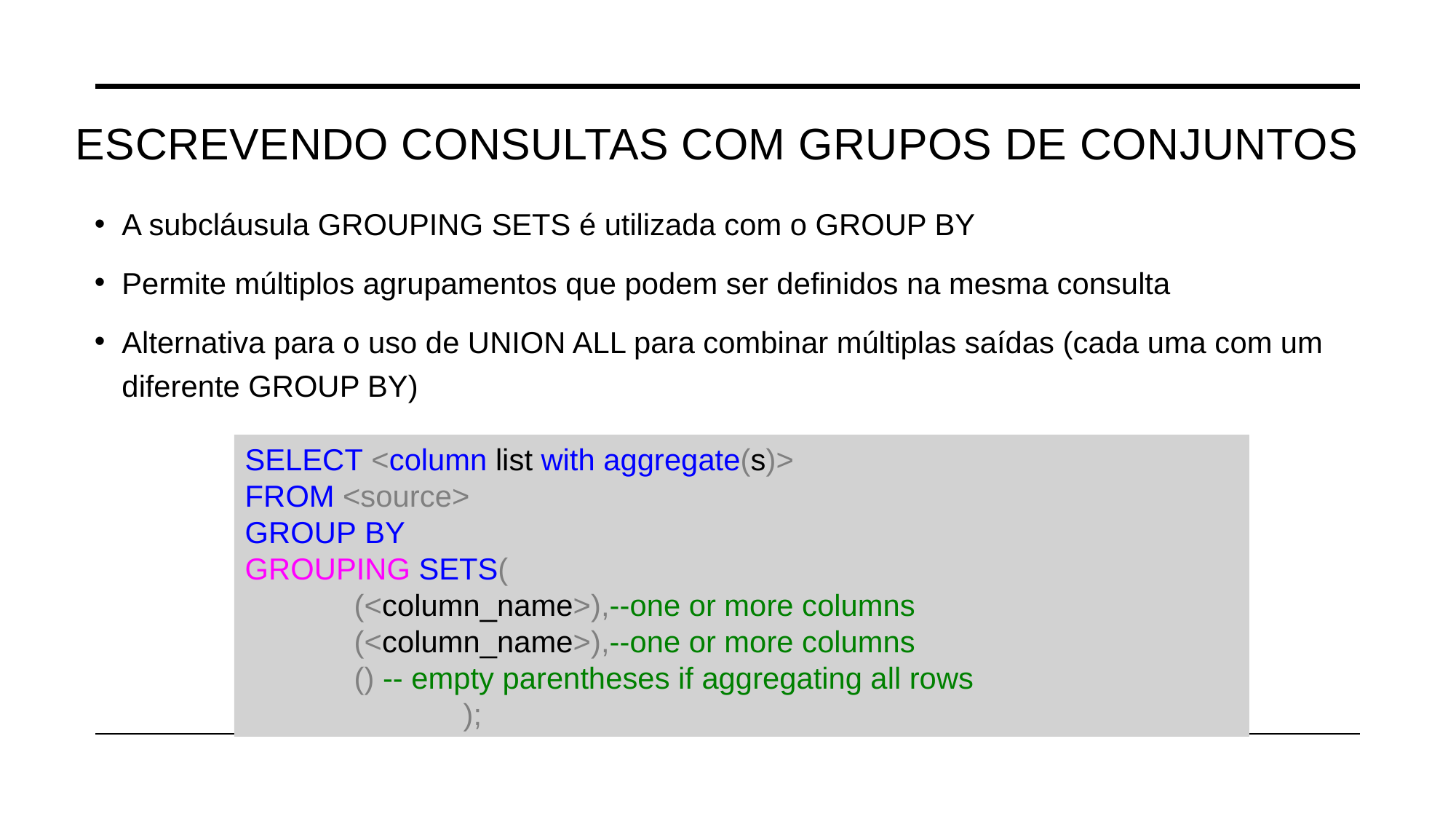

# Escrevendo consultas com GRUPOS DE CONJUNTOS
A subcláusula GROUPING SETS é utilizada com o GROUP BY
Permite múltiplos agrupamentos que podem ser definidos na mesma consulta
Alternativa para o uso de UNION ALL para combinar múltiplas saídas (cada uma com um diferente GROUP BY)
SELECT <column list with aggregate(s)>
FROM <source>
GROUP BY
GROUPING SETS(
	(<column_name>),--one or more columns
	(<column_name>),--one or more columns
	() -- empty parentheses if aggregating all rows
		);